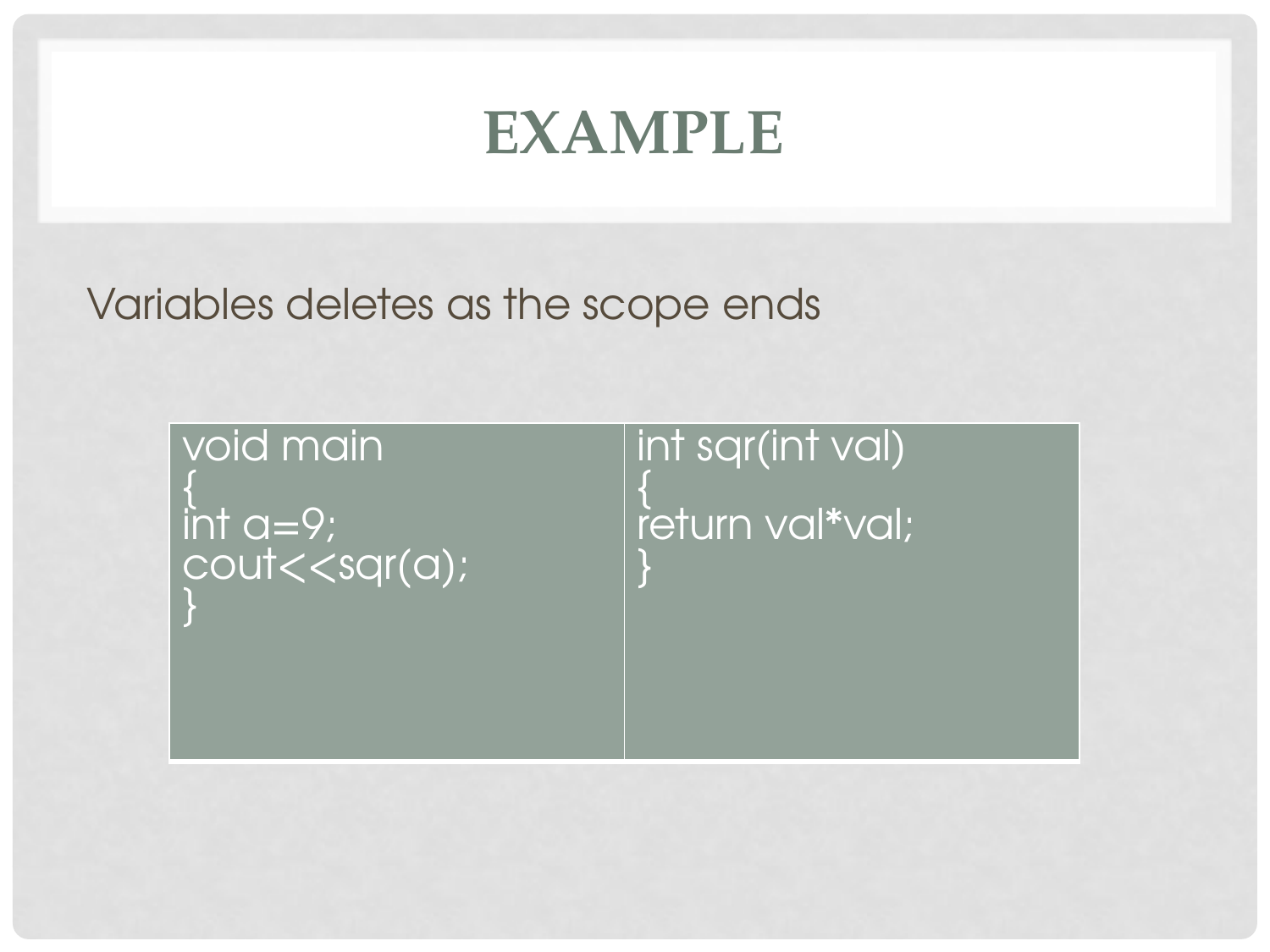

# Example

Variables deletes as the scope ends

| void main { int a=9; cout<<sqr(a); } | int sqr(int val) { return val\*val; } |
| --- | --- |